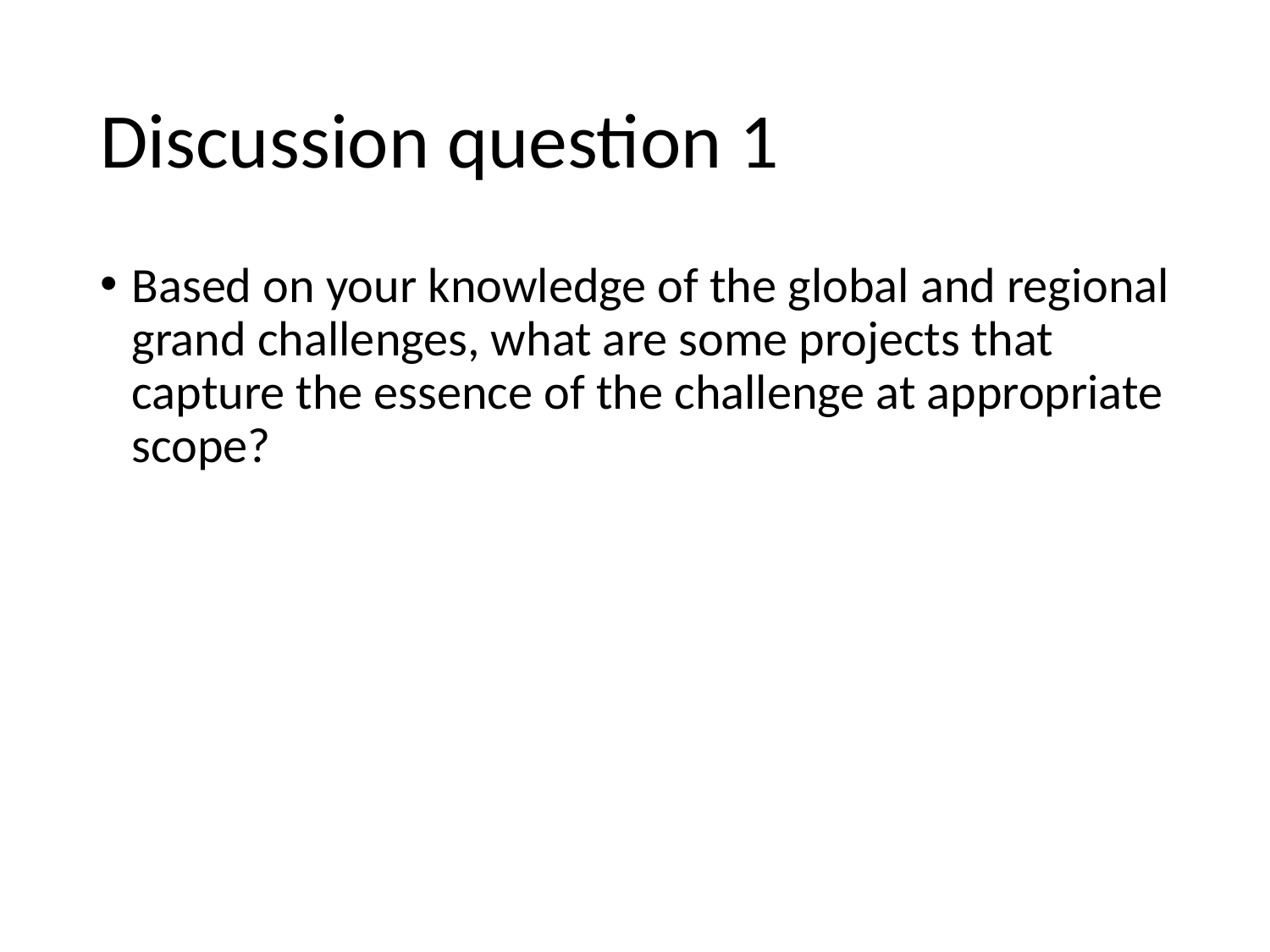

# Discussion question 1
Based on your knowledge of the global and regional grand challenges, what are some projects that capture the essence of the challenge at appropriate scope?